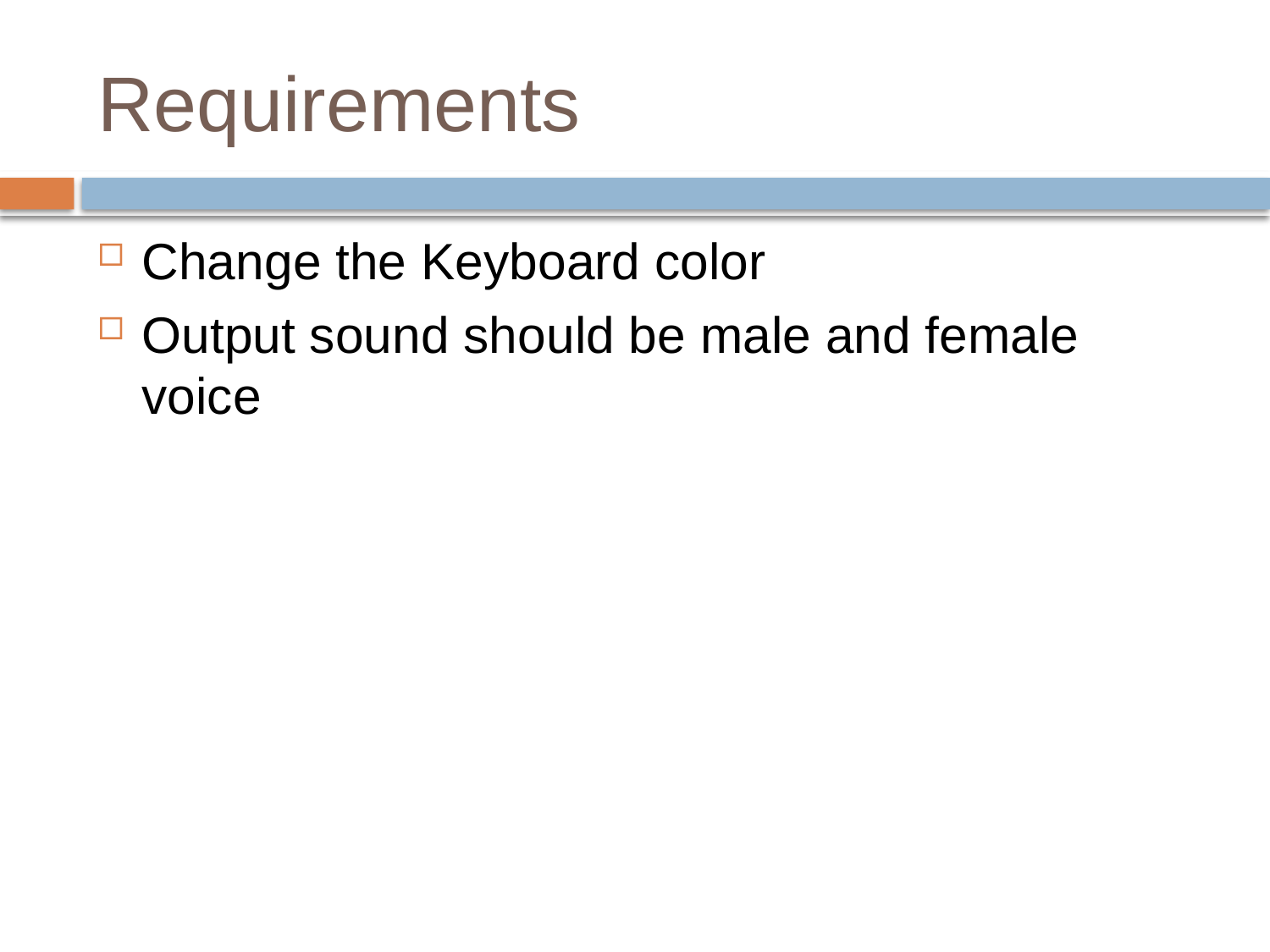

# Requirements
Change the Keyboard color
Output sound should be male and female voice